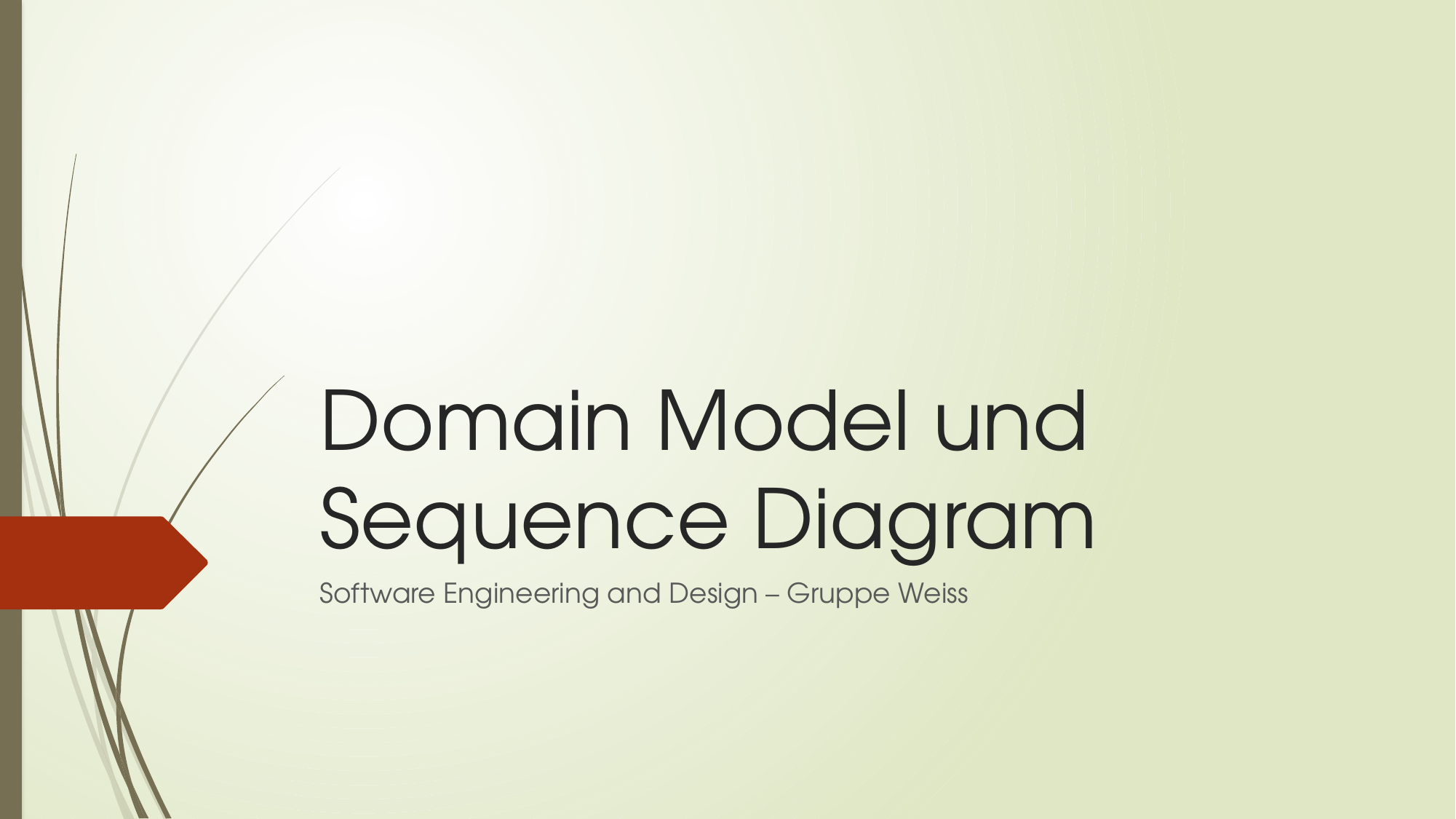

# Domain Model und Sequence Diagram
Software Engineering and Design – Gruppe Weiss